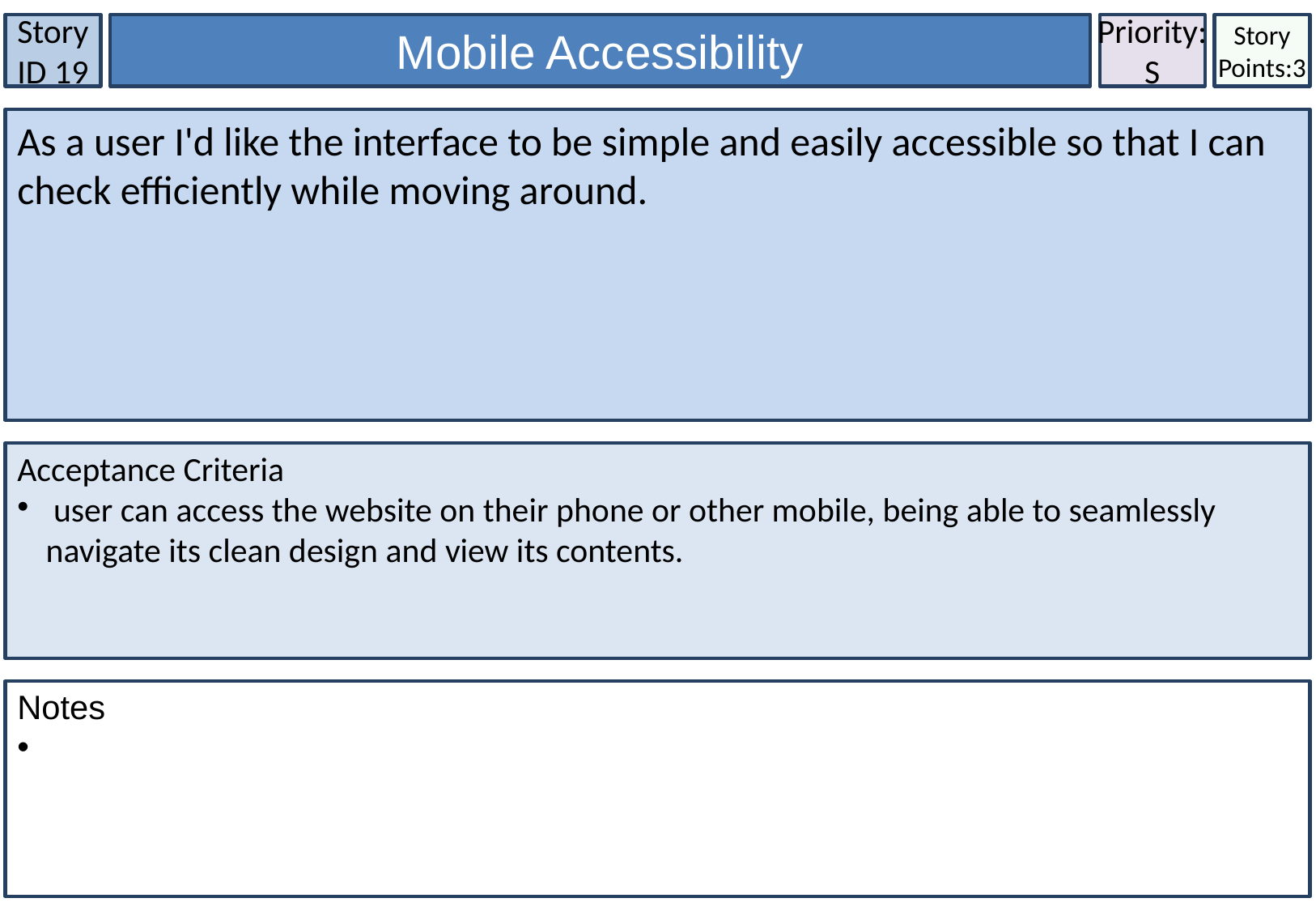

Story ID 19
Mobile Accessibility
Priority:
S
Story Points:3
As a user I'd like the interface to be simple and easily accessible so that I can check efficiently while moving around.

Acceptance Criteria
 user can access the website on their phone or other mobile, being able to seamlessly navigate its clean design and view its contents.

Notes